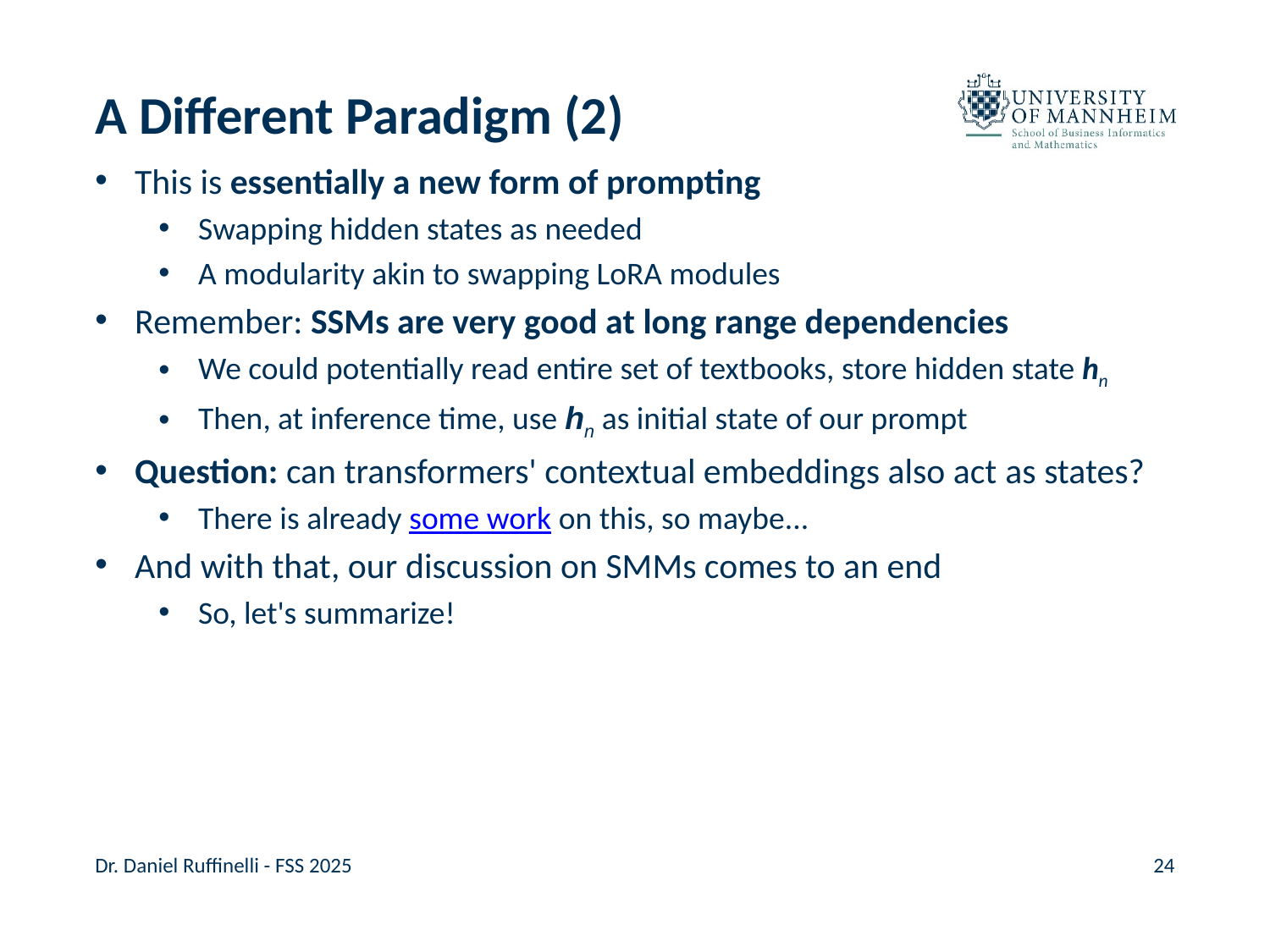

# A Different Paradigm (2)
This is essentially a new form of prompting
Swapping hidden states as needed
A modularity akin to swapping LoRA modules
Remember: SSMs are very good at long range dependencies
We could potentially read entire set of textbooks, store hidden state hn
Then, at inference time, use hn as initial state of our prompt
Question: can transformers' contextual embeddings also act as states?
There is already some work on this, so maybe...
And with that, our discussion on SMMs comes to an end
So, let's summarize!

Dr. Daniel Ruffinelli - FSS 2025
24